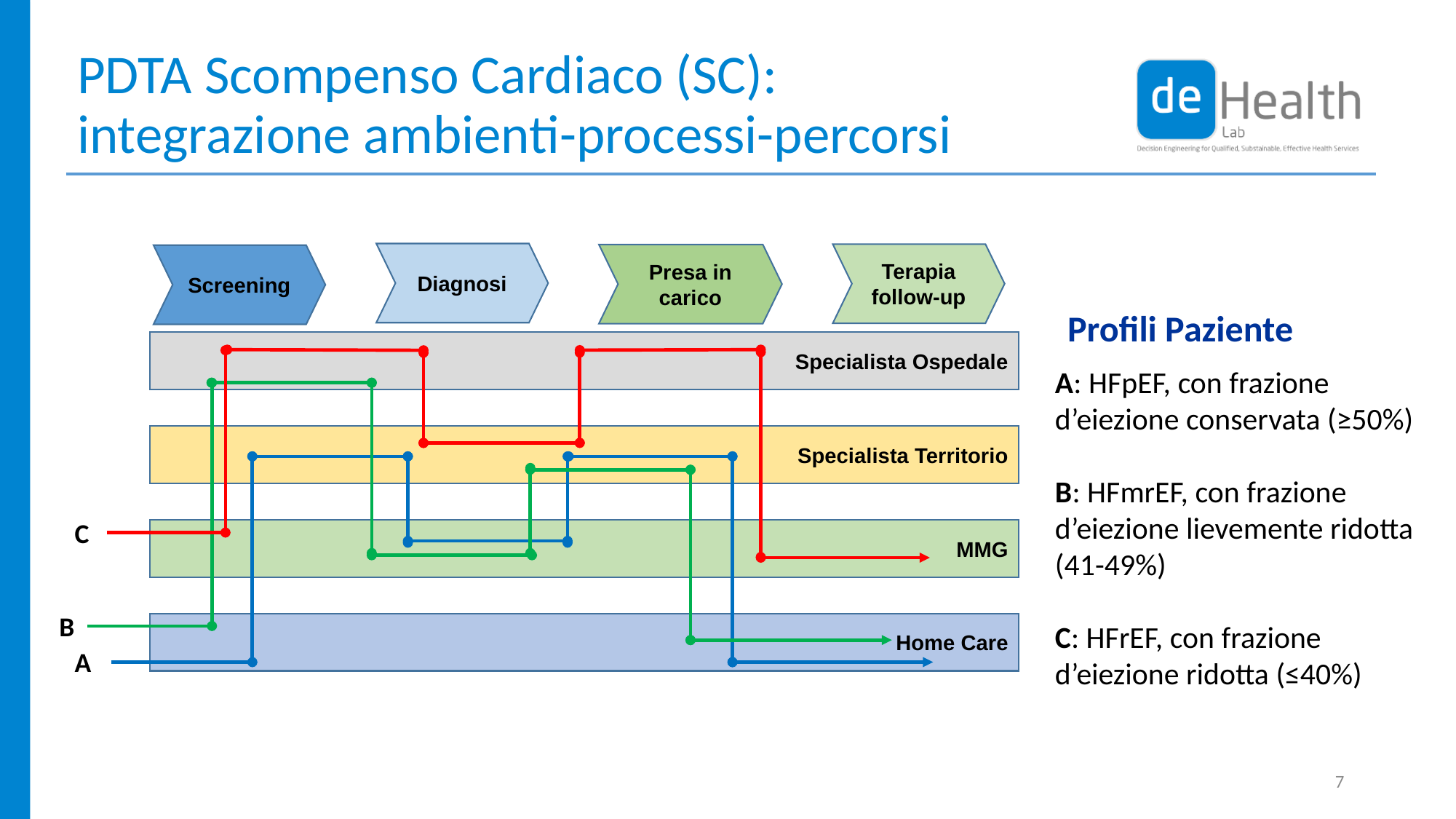

# PDTA Scompenso Cardiaco (SC): integrazione ambienti-processi-percorsi
Diagnosi
Terapia
follow-up
Presa in carico
Screening
Profili Paziente
Specialista Ospedale
A: HFpEF, con frazione d’eiezione conservata (≥50%)

B: HFmrEF, con frazione d’eiezione lievemente ridotta (41-49%)

C: HFrEF, con frazione d’eiezione ridotta (≤40%)

Specialista Territorio
C
MMG
B
Home Care
A
7